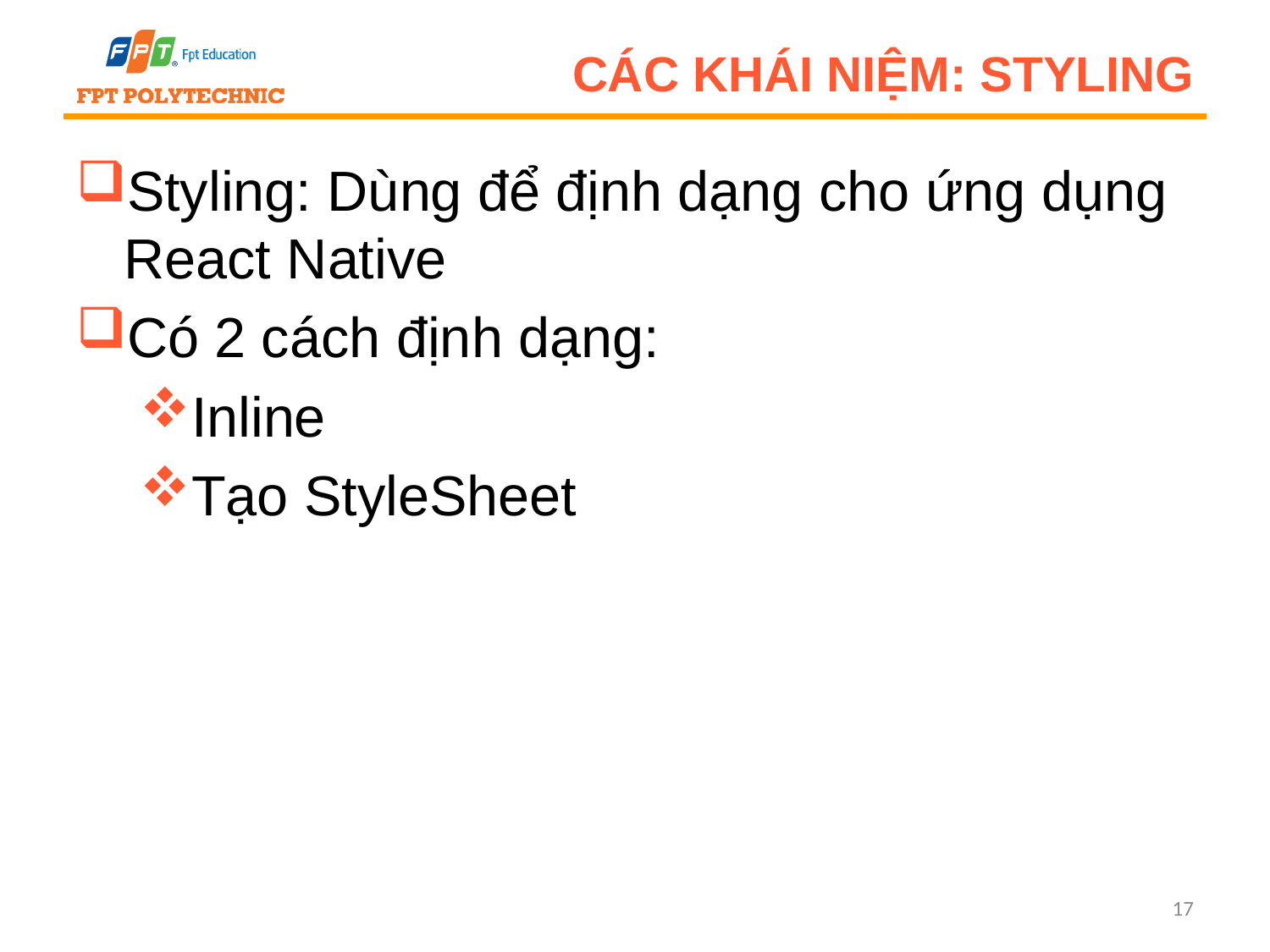

# Các khái niệm: Styling
Styling: Dùng để định dạng cho ứng dụng React Native
Có 2 cách định dạng:
Inline
Tạo StyleSheet

17